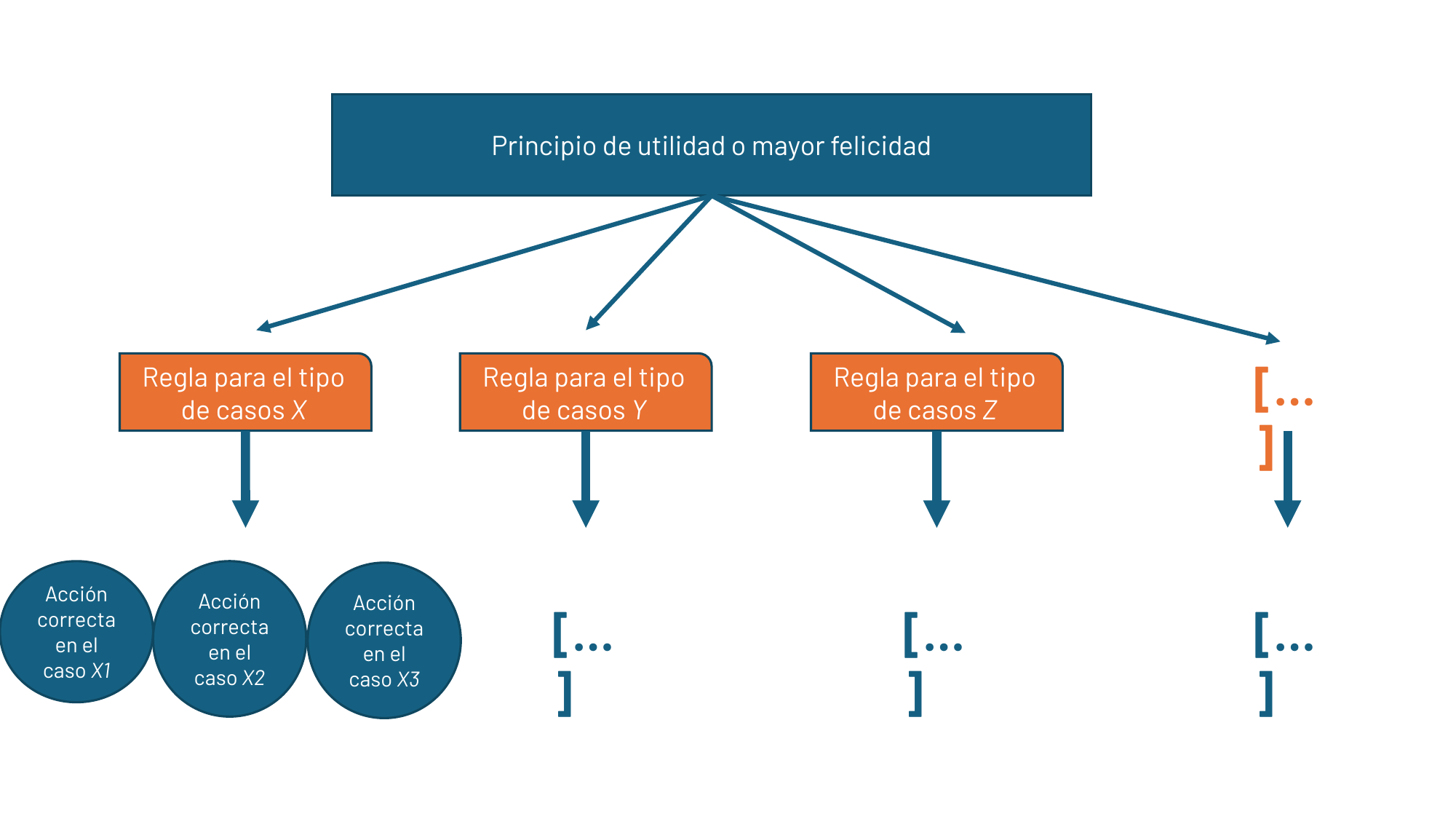

Principio de utilidad o mayor felicidad
[…]
Regla para el tipo de casos X
Regla para el tipo de casos Y
Regla para el tipo de casos Z
Acción correcta en el caso X1
Acción correcta en el caso X2
Acción correcta en el caso X3
[…]
[…]
[…]